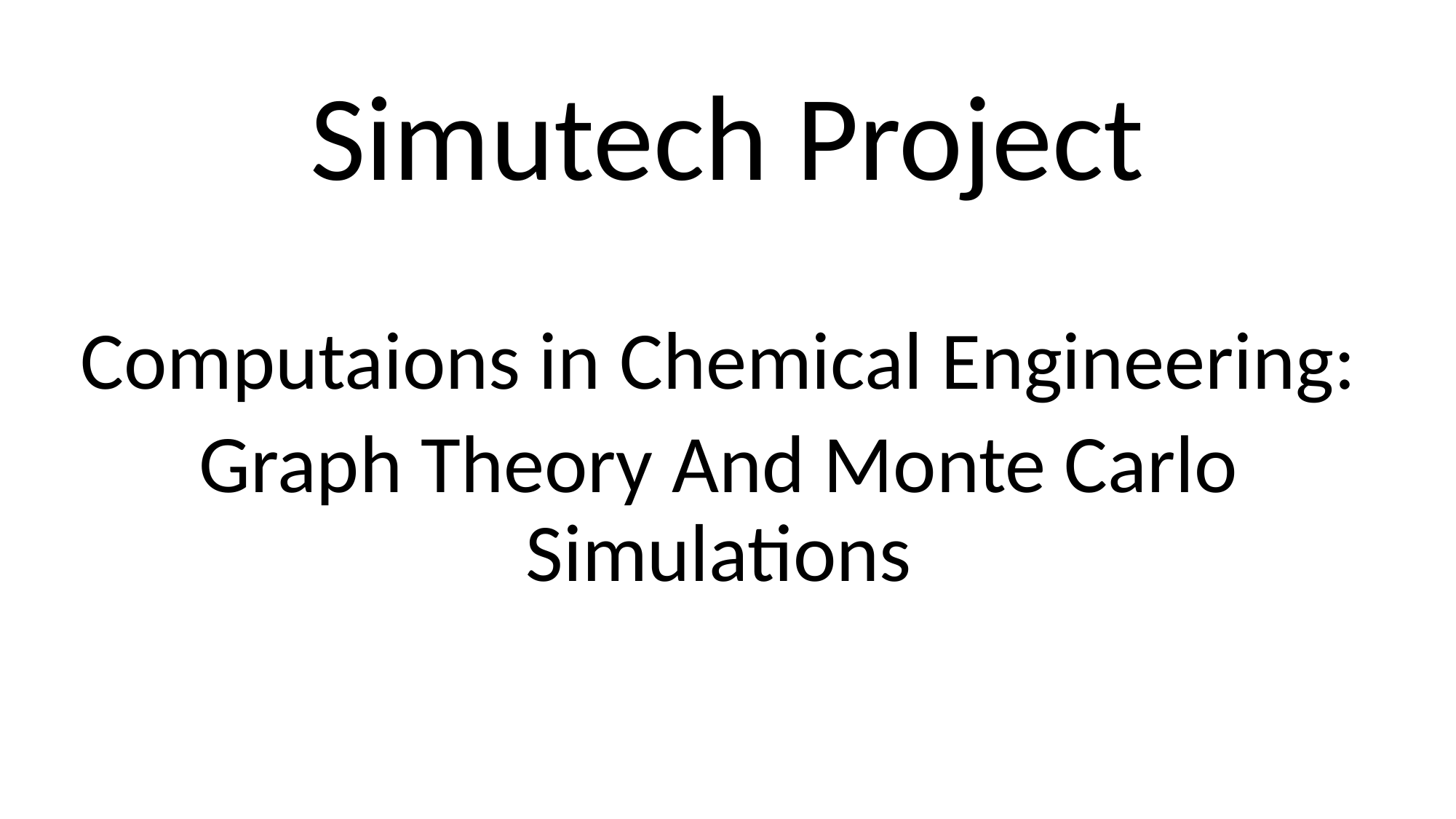

# Simutech Project

Computaions in Chemical Engineering:
Graph Theory And Monte Carlo Simulations